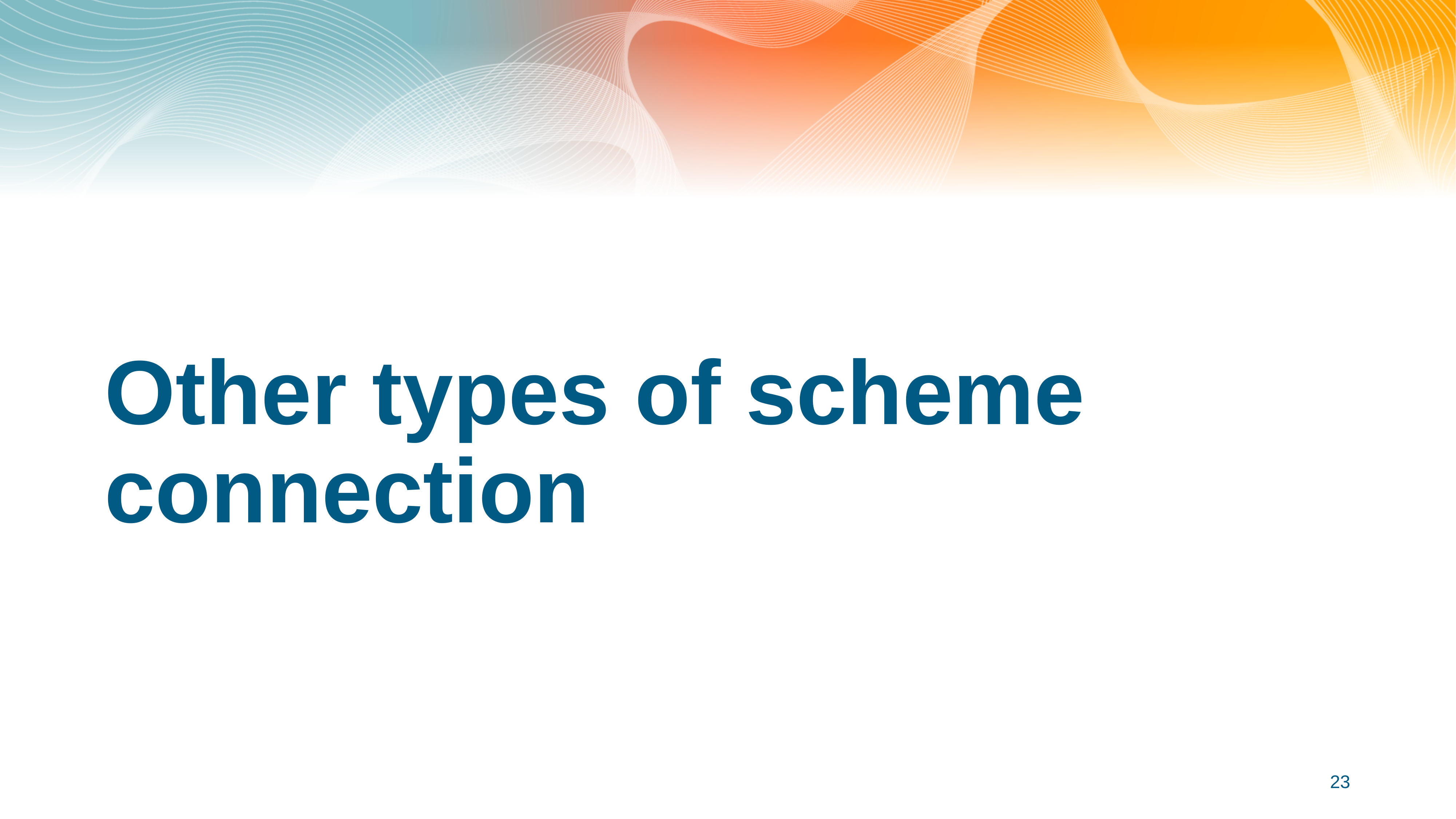

# Other types of scheme connection

23